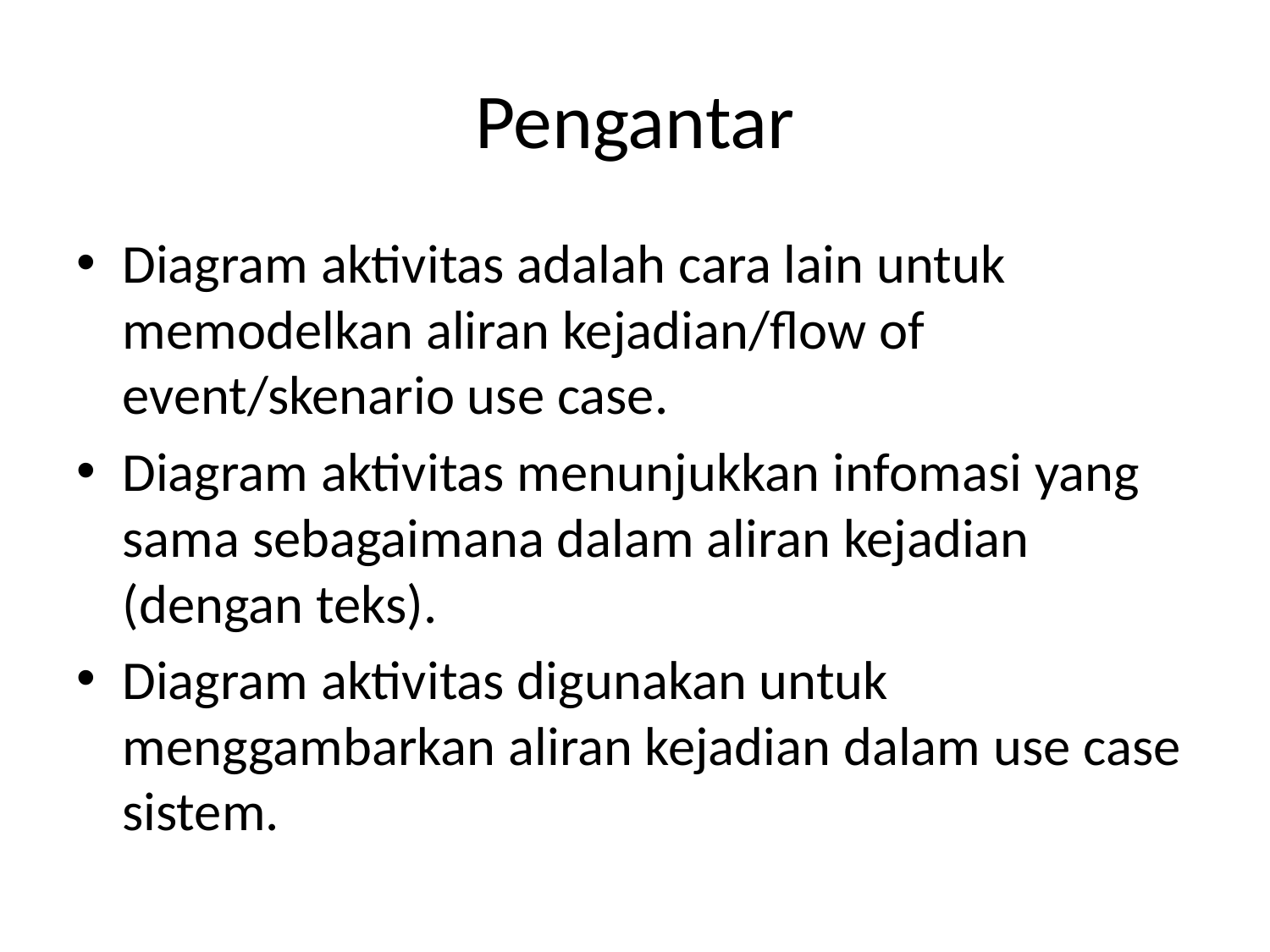

# Pengantar
Diagram aktivitas adalah cara lain untuk memodelkan aliran kejadian/flow of event/skenario use case.
Diagram aktivitas menunjukkan infomasi yang sama sebagaimana dalam aliran kejadian (dengan teks).
Diagram aktivitas digunakan untuk menggambarkan aliran kejadian dalam use case sistem.